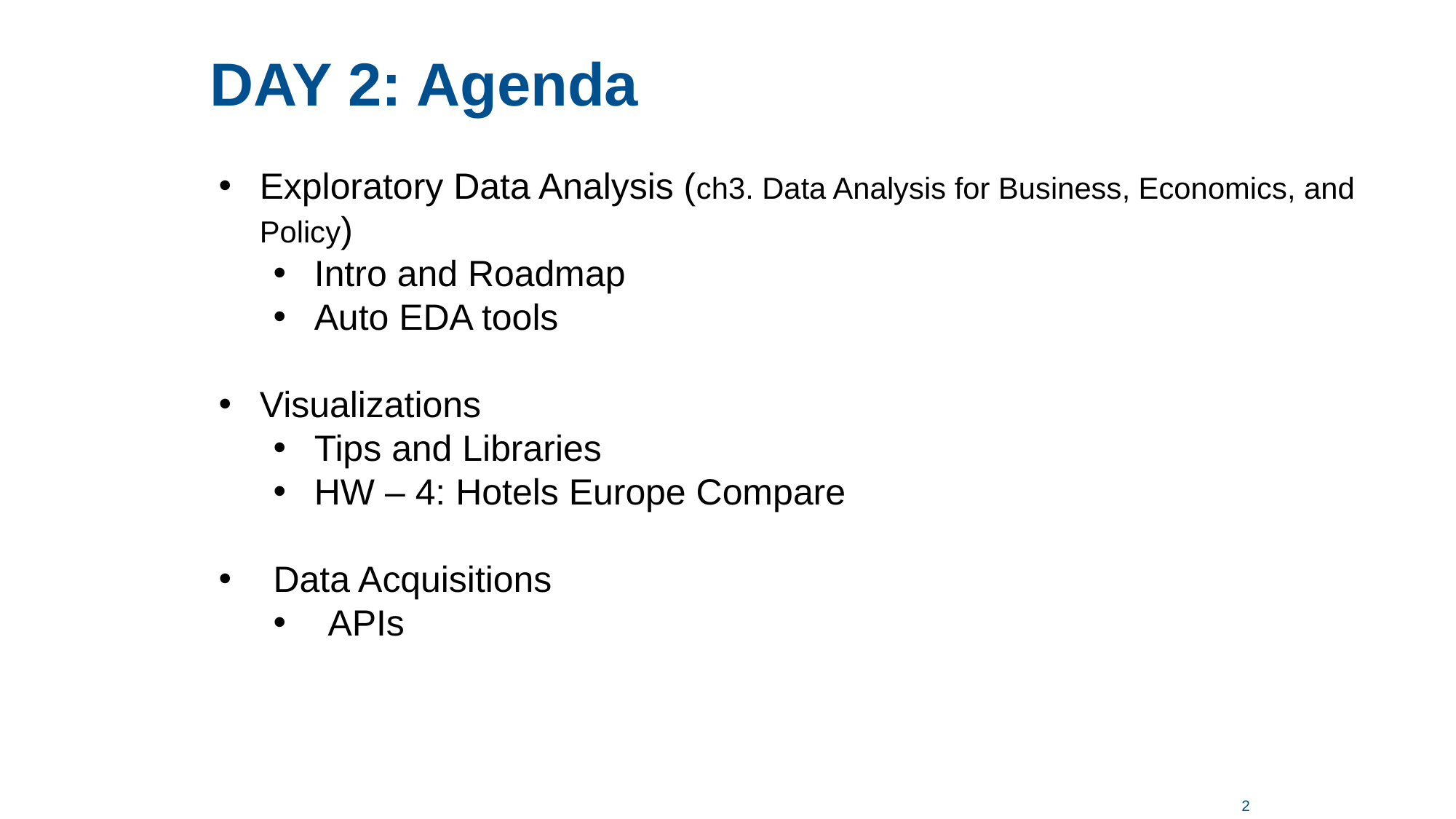

DAY 2: Agenda
Exploratory Data Analysis (ch3. Data Analysis for Business, Economics, and Policy)
Intro and Roadmap
Auto EDA tools

Visualizations
Tips and Libraries
HW – 4: Hotels Europe Compare

Data Acquisitions
APIs

2